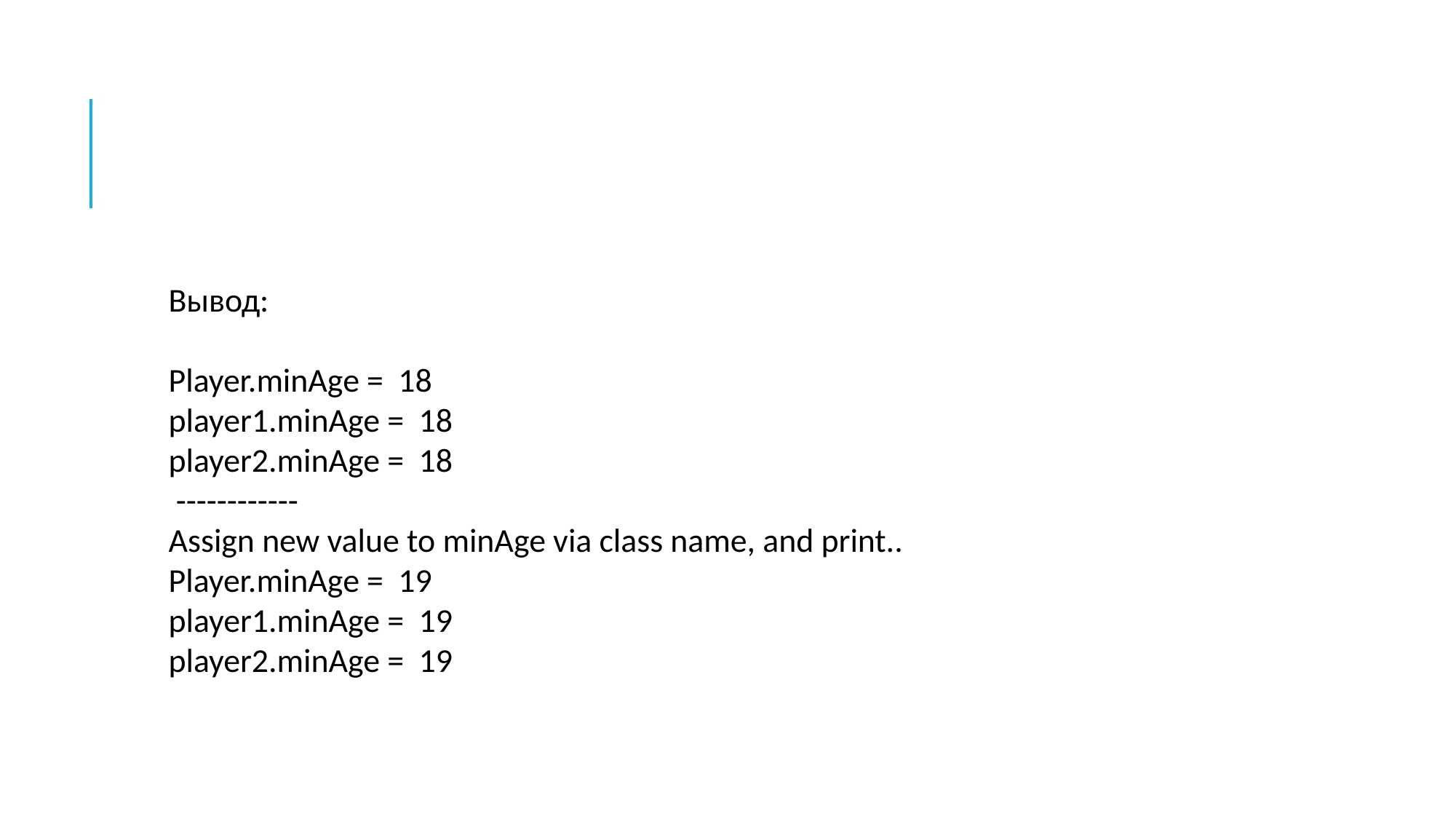

#
Вывод:

Player.minAge =  18
player1.minAge =  18
player2.minAge =  18
 ------------
Assign new value to minAge via class name, and print..
Player.minAge =  19
player1.minAge =  19
player2.minAge =  19